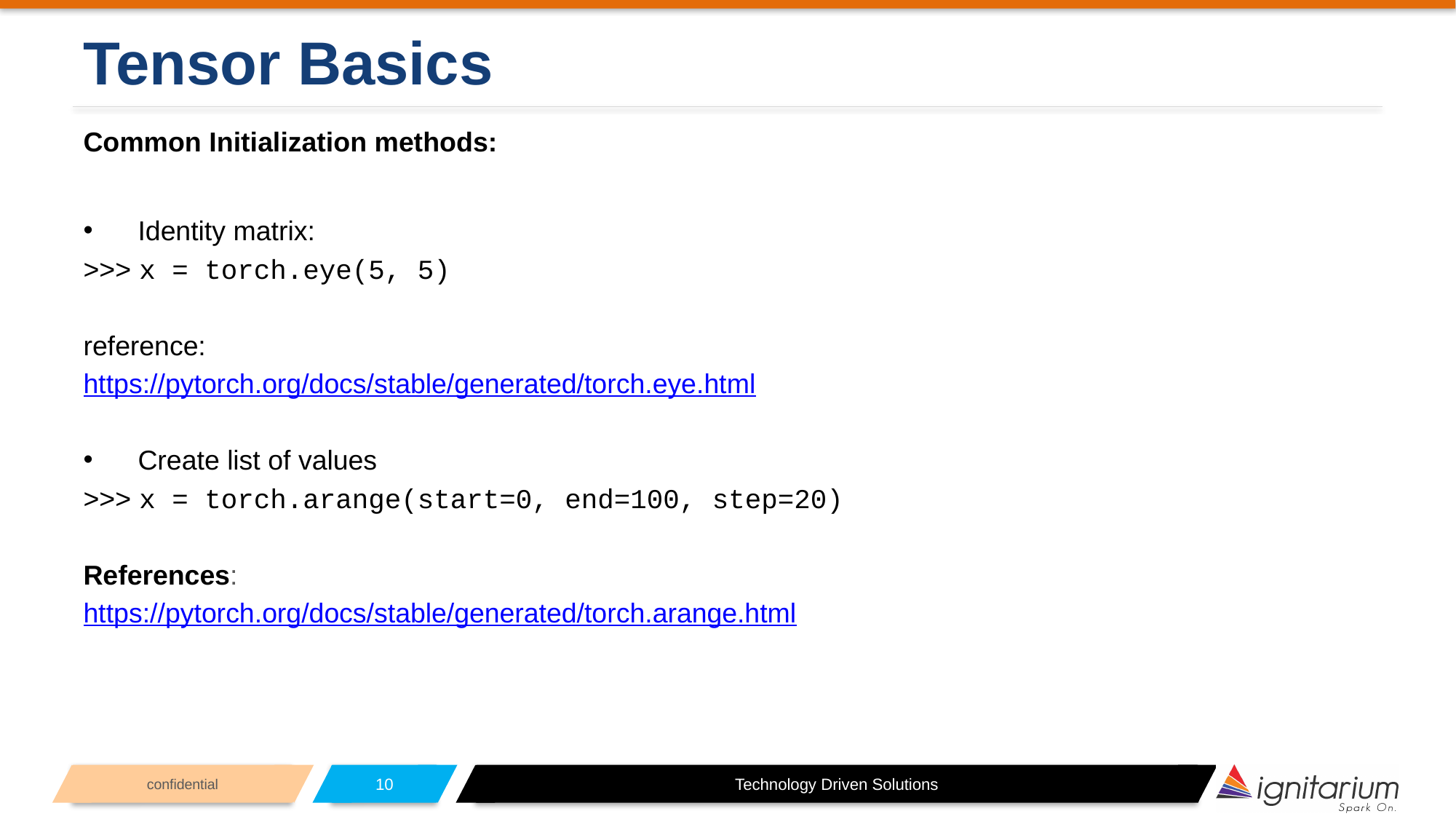

# Tensor Basics
Common Initialization methods:

Identity matrix:
>>> x = torch.eye(5, 5)

reference:
https://pytorch.org/docs/stable/generated/torch.eye.html

Create list of values
>>> x = torch.arange(start=0, end=100, step=20)

References:
https://pytorch.org/docs/stable/generated/torch.arange.html